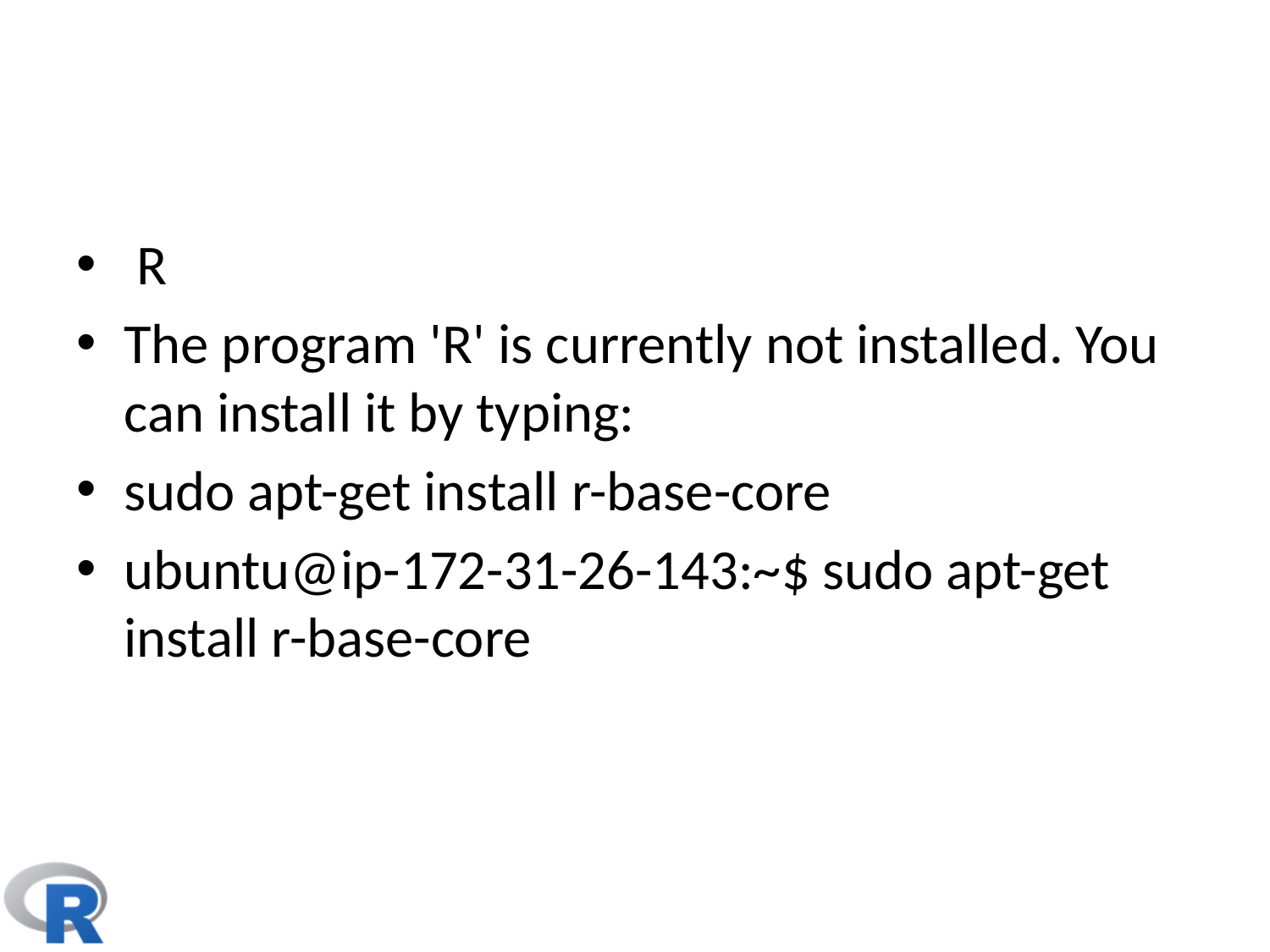

R
The program 'R' is currently not installed. You can install it by typing:
sudo apt-get install r-base-core
ubuntu@ip-172-31-26-143:~$ sudo apt-get install r-base-core